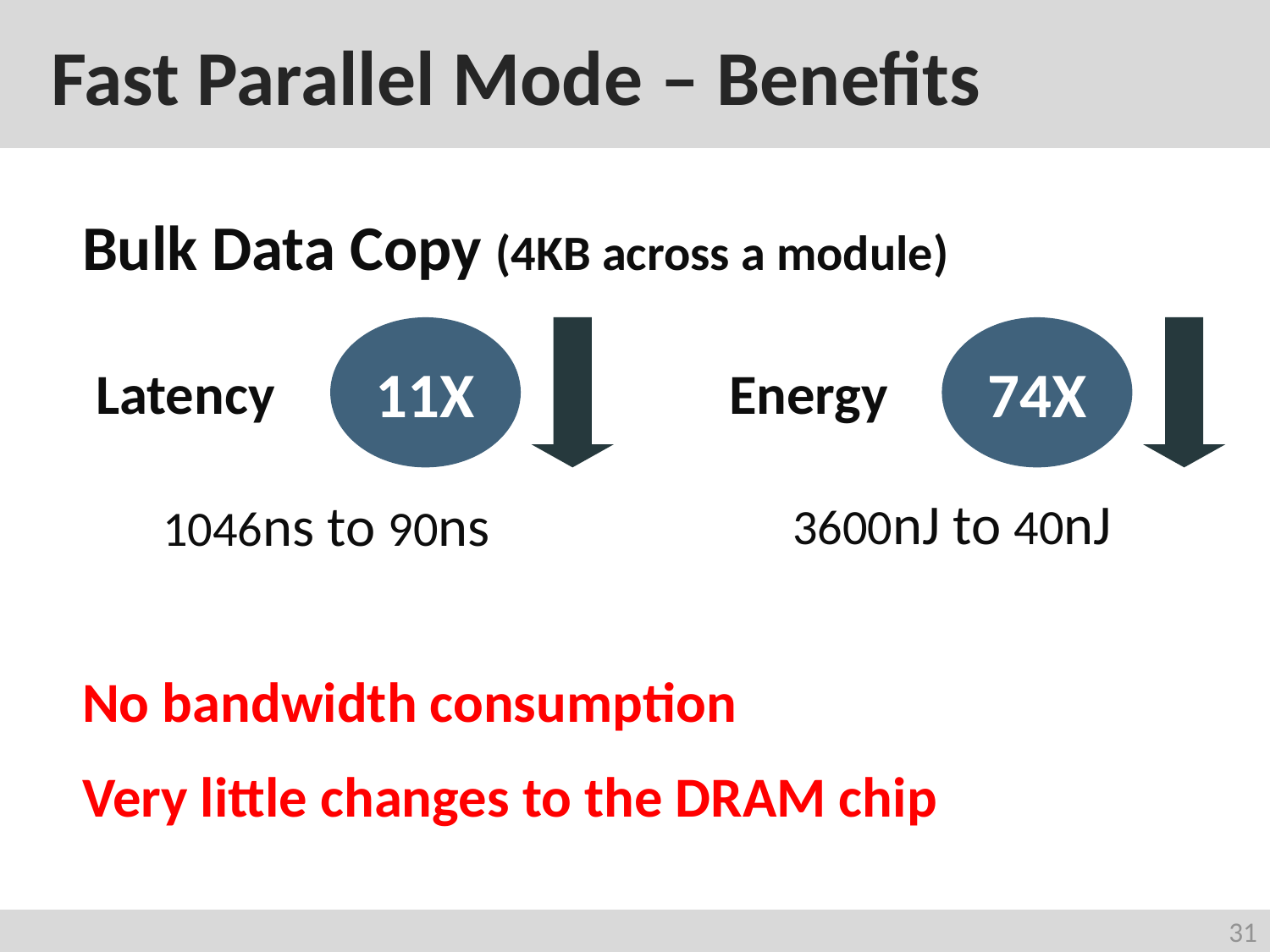

# Fast Parallel Mode – Benefits
Bulk Data Copy (4KB across a module)

11X

74X
Latency
Energy
3600nJ to 40nJ
1046ns to 90ns
No bandwidth consumption
Very little changes to the DRAM chip
31